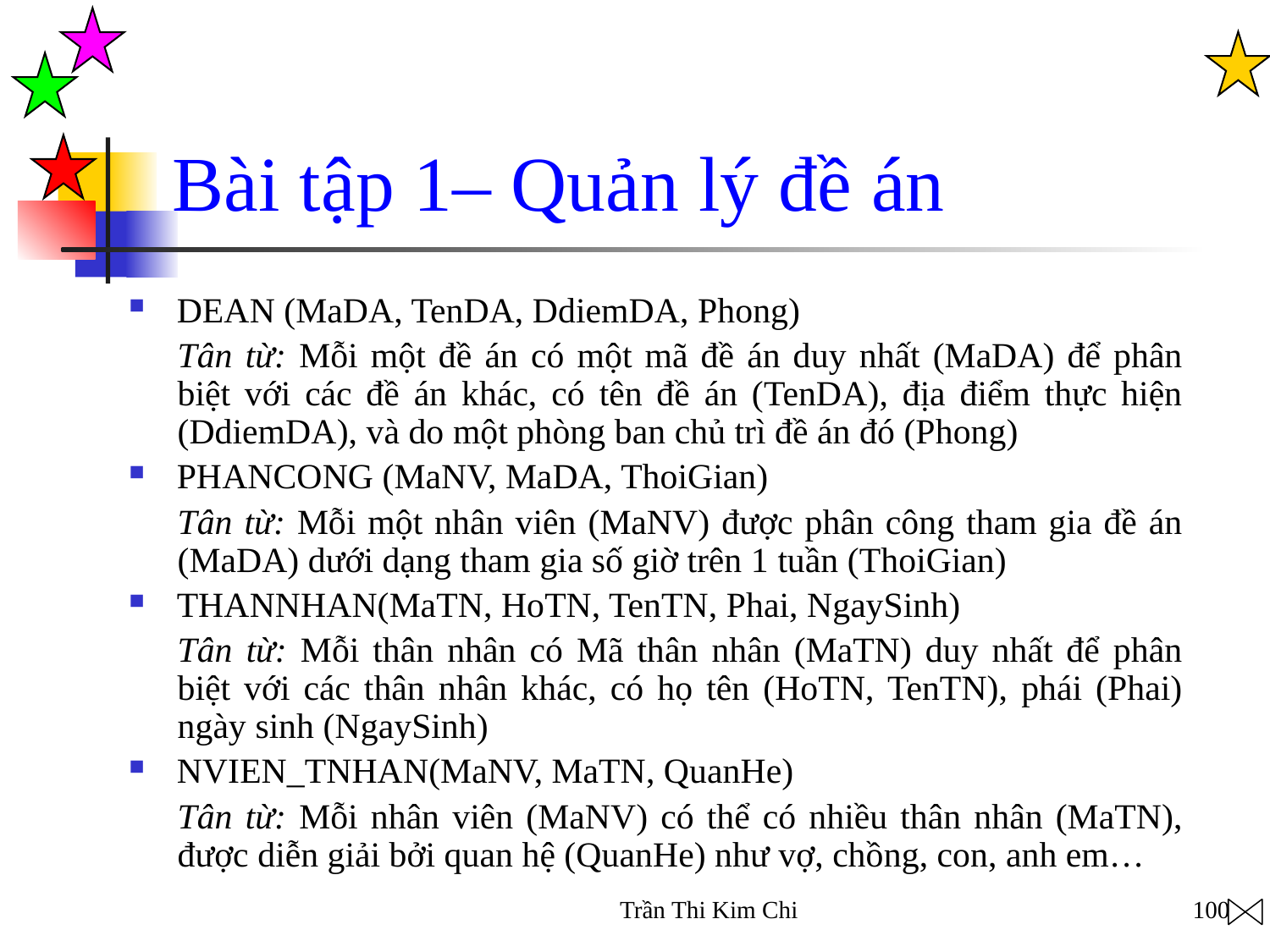

# Bài tập 1– Quản lý đề án
DEAN (MaDA, TenDA, DdiemDA, Phong)
Tân từ: Mỗi một đề án có một mã đề án duy nhất (MaDA) để phân biệt với các đề án khác, có tên đề án (TenDA), địa điểm thực hiện (DdiemDA), và do một phòng ban chủ trì đề án đó (Phong)
PHANCONG (MaNV, MaDA, ThoiGian)
Tân từ: Mỗi một nhân viên (MaNV) được phân công tham gia đề án (MaDA) dưới dạng tham gia số giờ trên 1 tuần (ThoiGian)
THANNHAN(MaTN, HoTN, TenTN, Phai, NgaySinh)
Tân từ: Mỗi thân nhân có Mã thân nhân (MaTN) duy nhất để phân biệt với các thân nhân khác, có họ tên (HoTN, TenTN), phái (Phai) ngày sinh (NgaySinh)
NVIEN_TNHAN(MaNV, MaTN, QuanHe)
Tân từ: Mỗi nhân viên (MaNV) có thể có nhiều thân nhân (MaTN), được diễn giải bởi quan hệ (QuanHe) như vợ, chồng, con, anh em…
Trần Thi Kim Chi
100